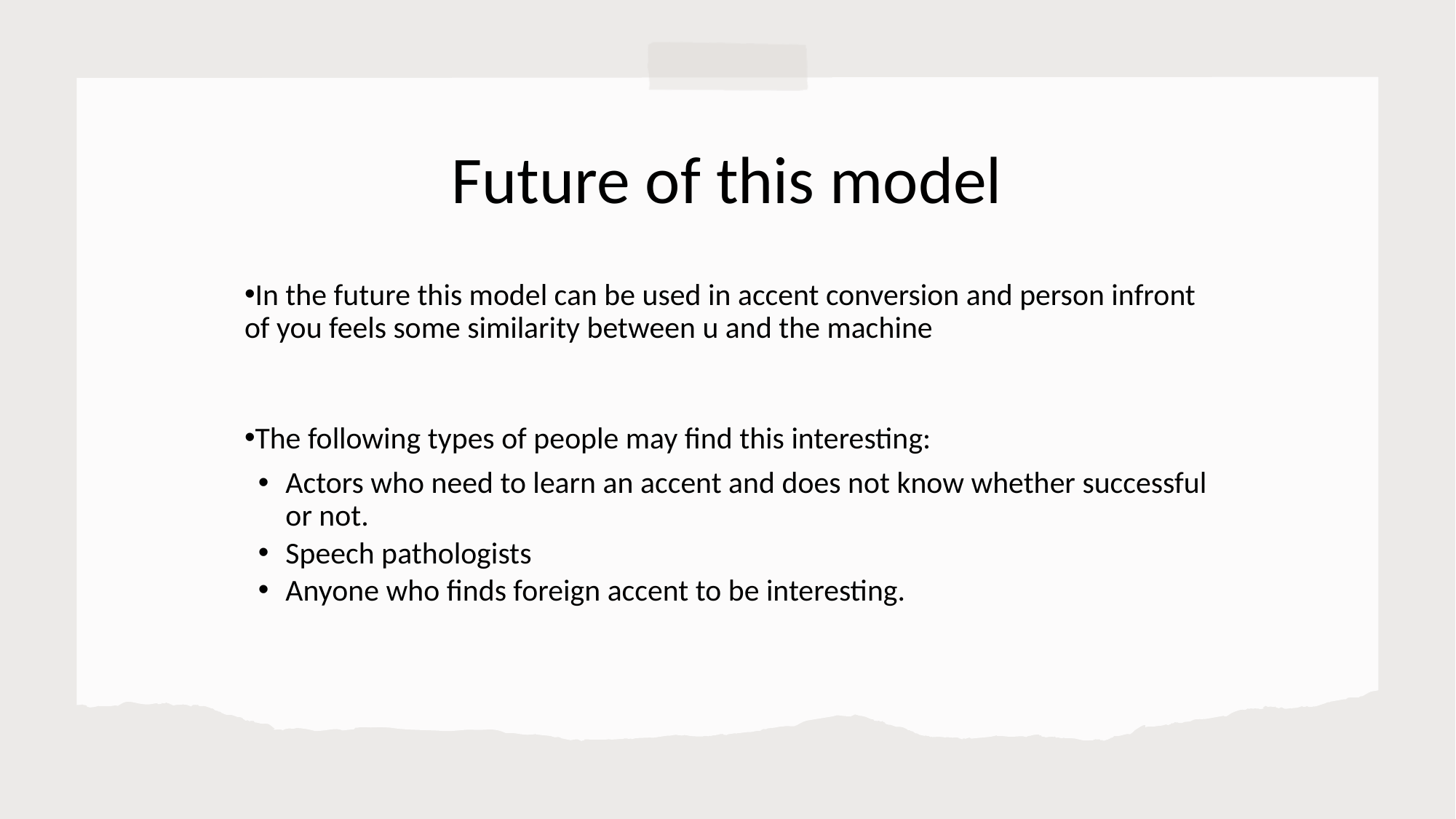

Future of this model
In the future this model can be used in accent conversion and person infront of you feels some similarity between u and the machine

The following types of people may find this interesting:
Actors who need to learn an accent and does not know whether successful or not.
Speech pathologists
Anyone who finds foreign accent to be interesting.